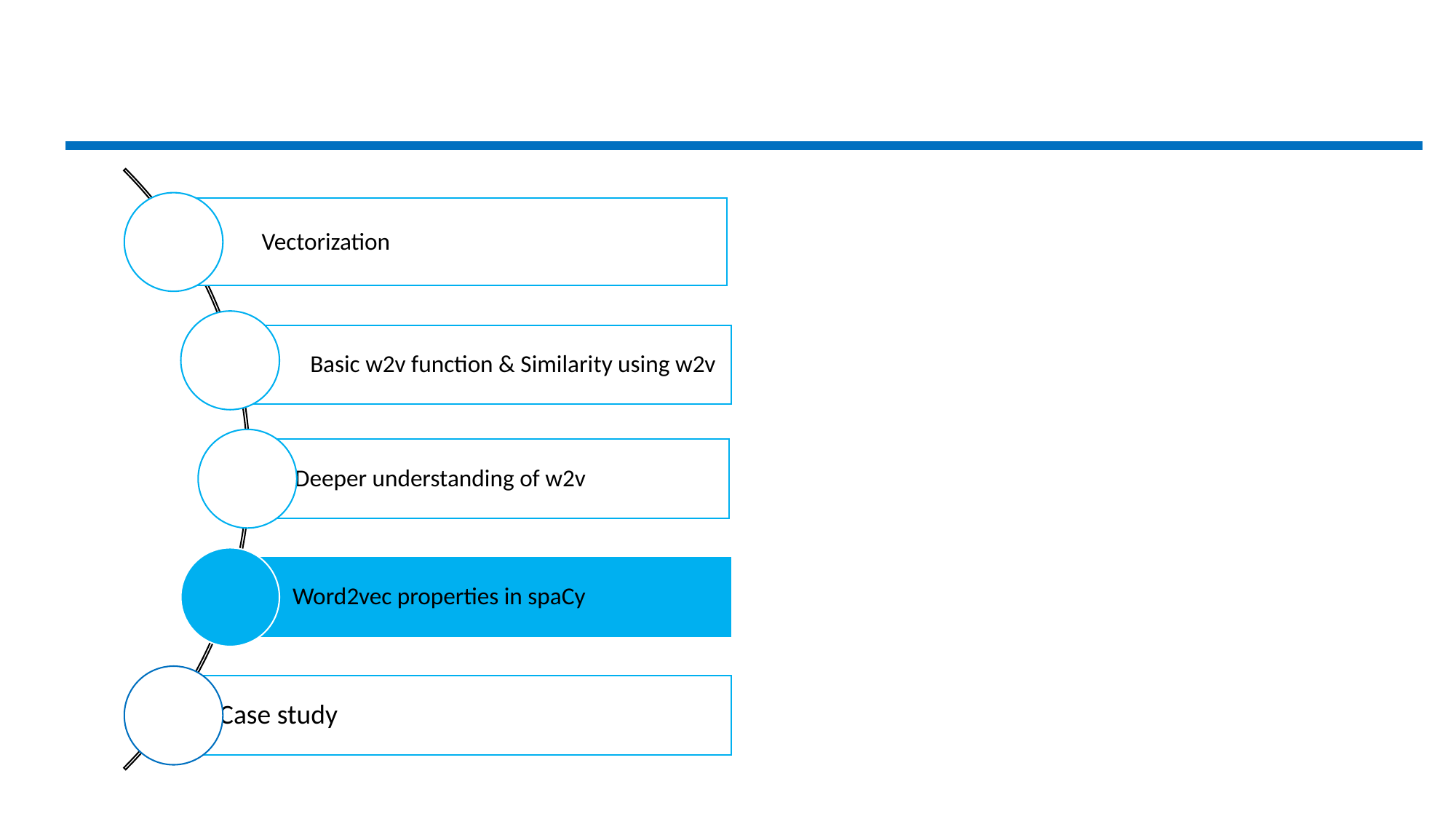

Vectorization
Basic w2v function & Similarity using w2v
Deeper understanding of w2v
   Word2vec properties in spaCy
Case study